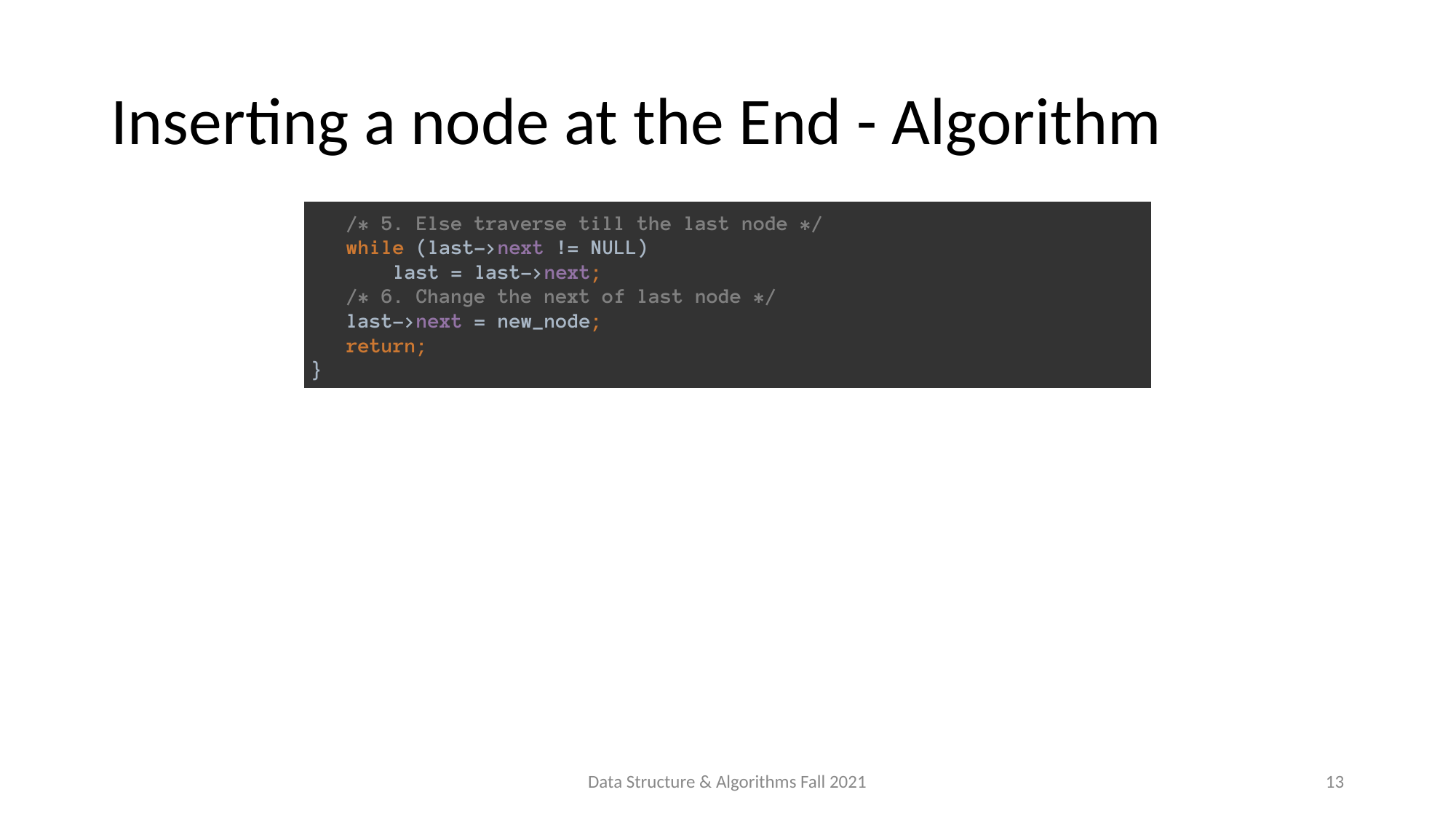

# Inserting a node at the End - Algorithm
| /\* 5. Else traverse till the last node \*/ while (last->next != NULL) last = last->next; /\* 6. Change the next of last node \*/ last->next = new\_node; return; } |
| --- |
Data Structure & Algorithms Fall 2021
13